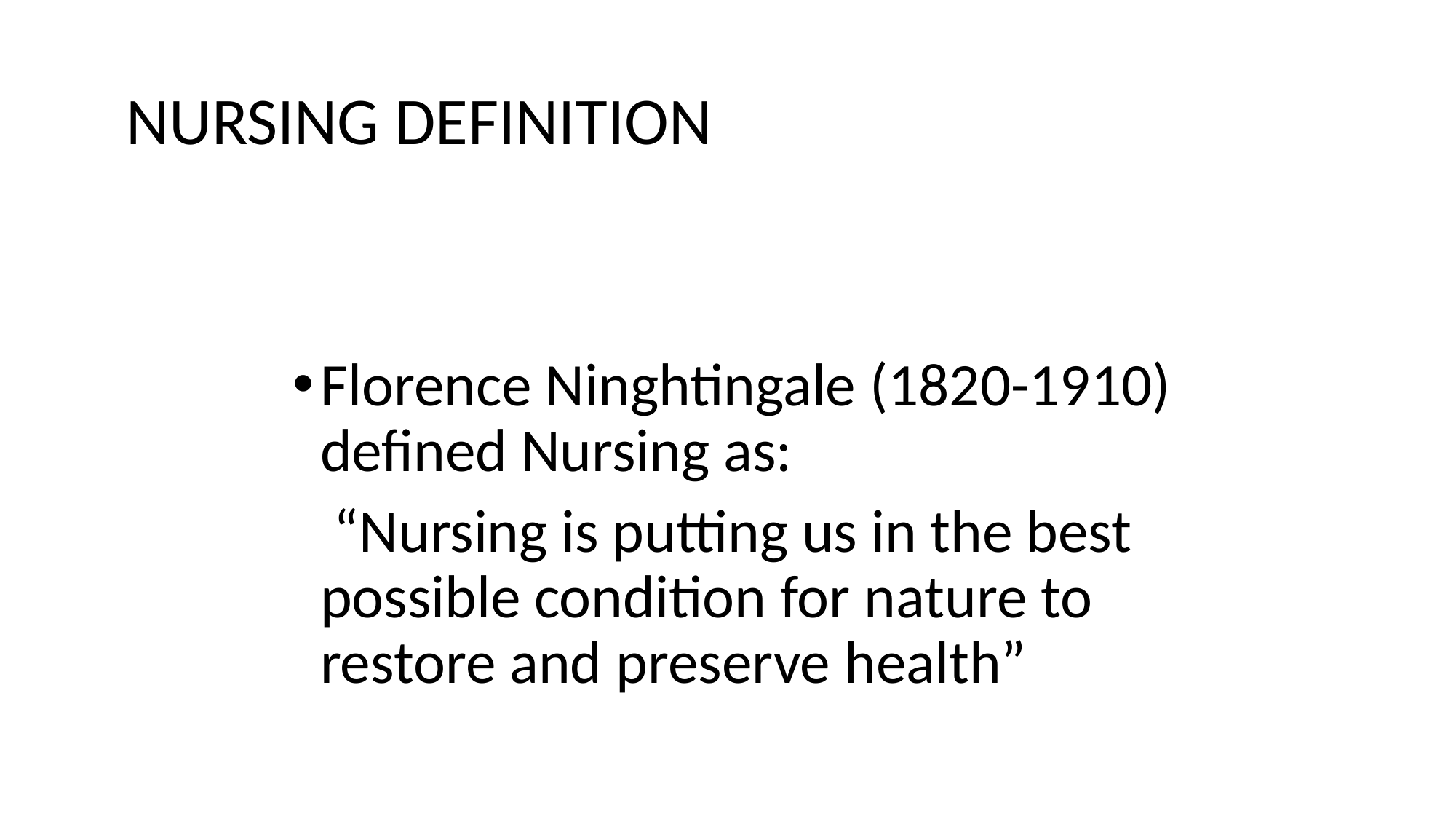

# NURSING DEFINITION

Florence Ninghtingale (1820-1910) defined Nursing as:
   “Nursing is putting us in the best possible condition for nature to restore and preserve health”